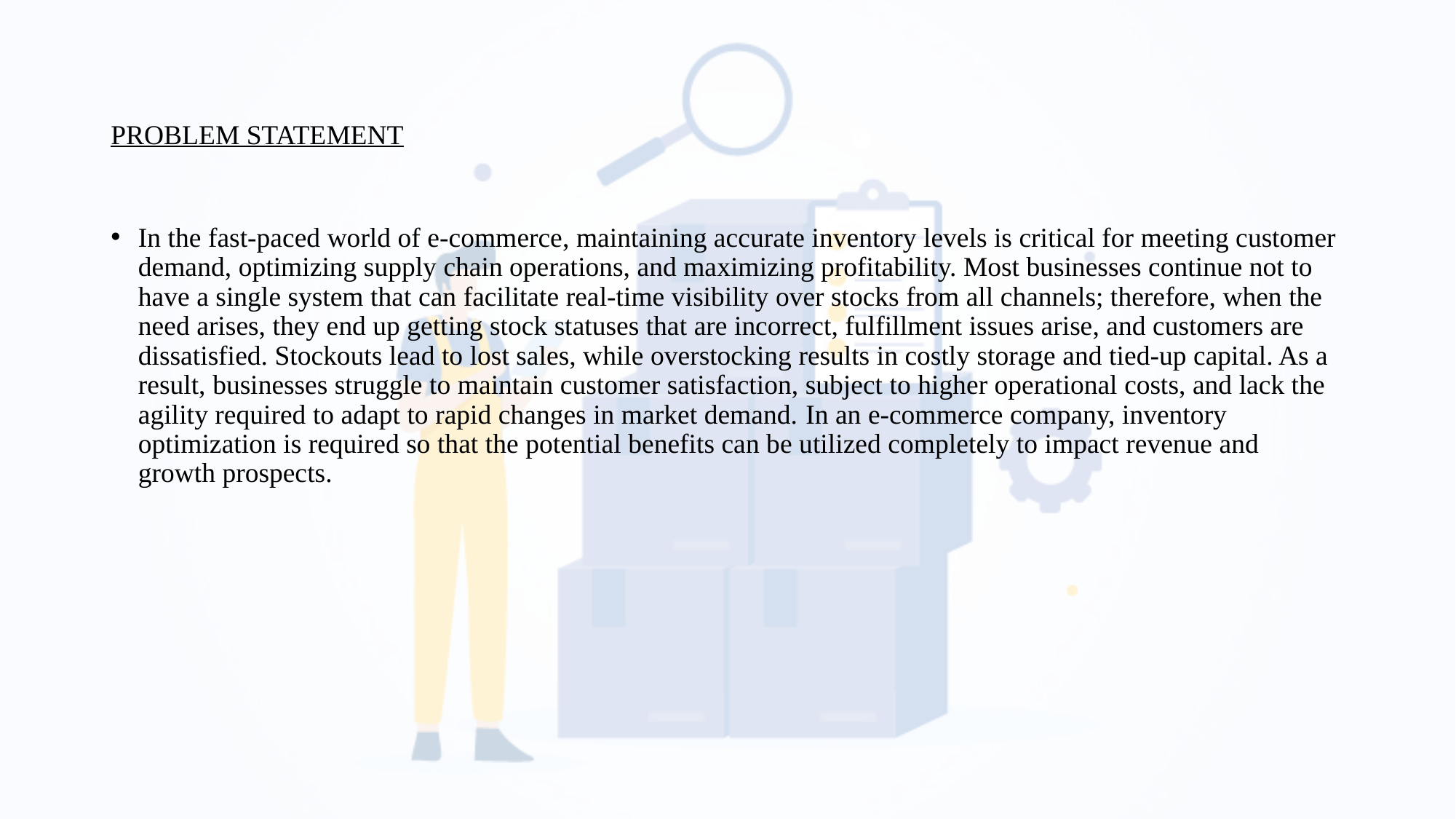

# PROBLEM STATEMENT
In the fast-paced world of e-commerce, maintaining accurate inventory levels is critical for meeting customer demand, optimizing supply chain operations, and maximizing profitability. Most businesses continue not to have a single system that can facilitate real-time visibility over stocks from all channels; therefore, when the need arises, they end up getting stock statuses that are incorrect, fulfillment issues arise, and customers are dissatisfied. Stockouts lead to lost sales, while overstocking results in costly storage and tied-up capital. As a result, businesses struggle to maintain customer satisfaction, subject to higher operational costs, and lack the agility required to adapt to rapid changes in market demand. In an e-commerce company, inventory optimization is required so that the potential benefits can be utilized completely to impact revenue and growth prospects.